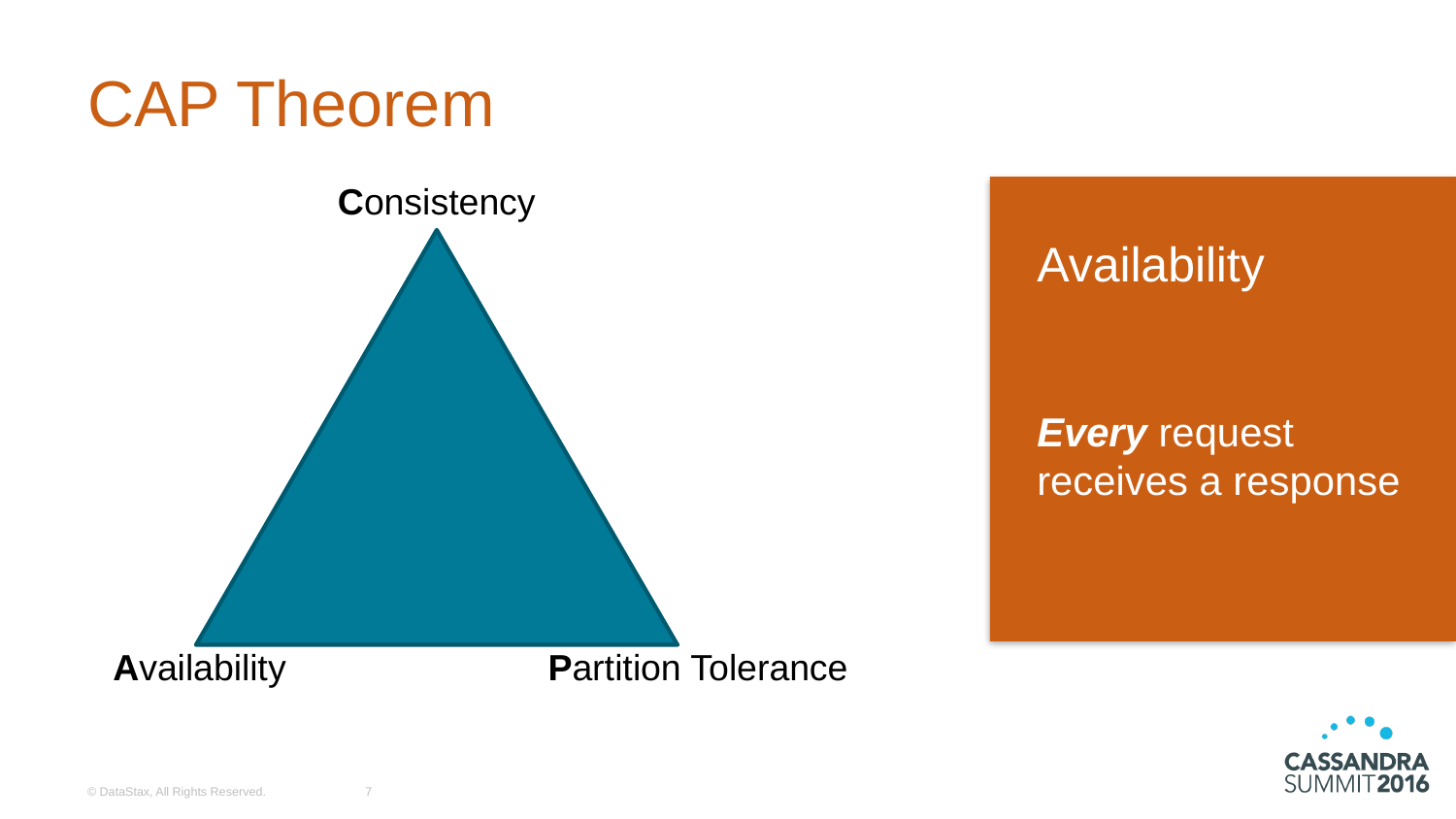

# CAP Theorem
Consistency

Availability
Partition Tolerance
Availability
Every request receives a response
© DataStax, All Rights Reserved.
7